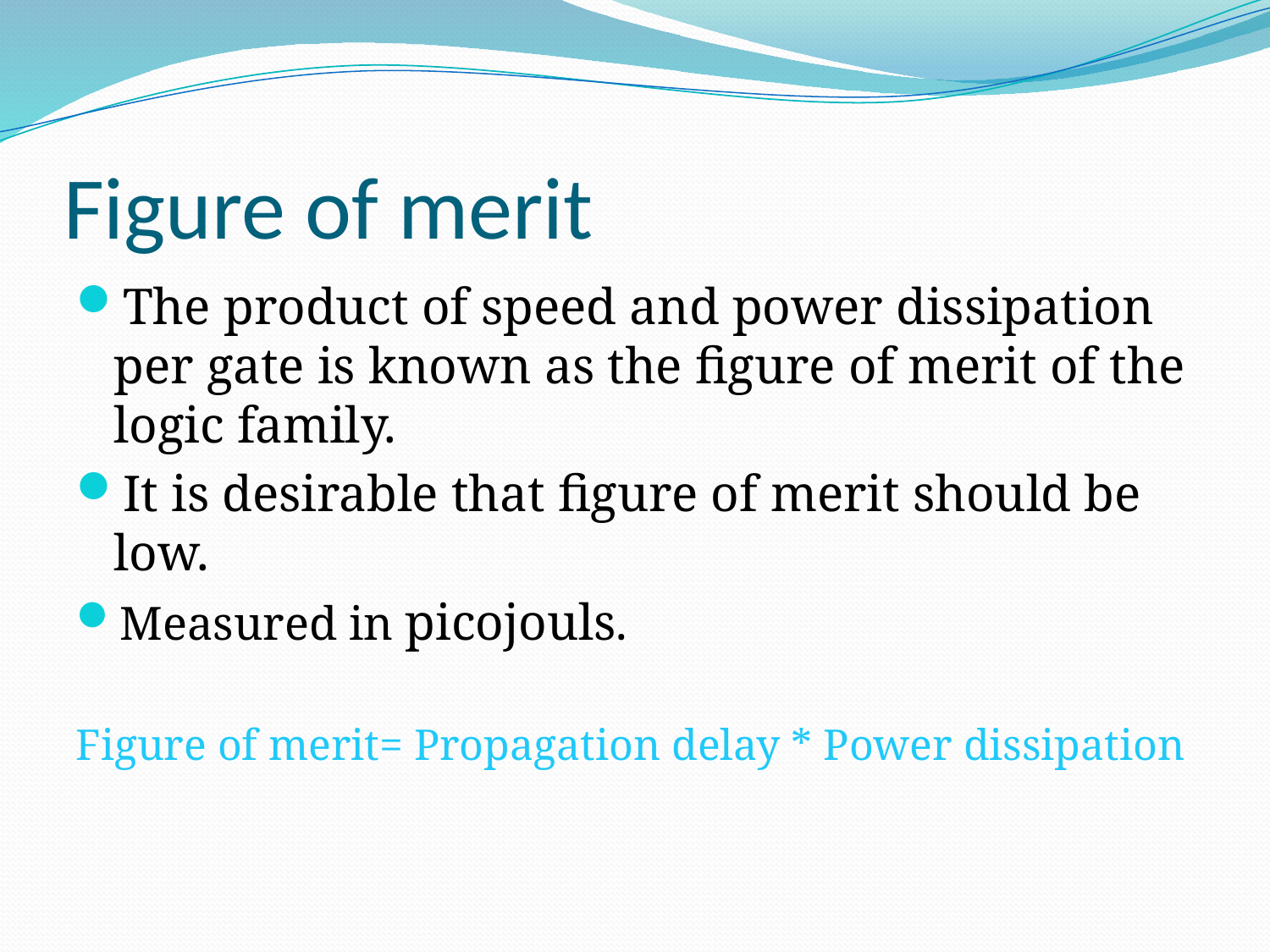

# Figure of merit
The product of speed and power dissipation per gate is known as the figure of merit of the logic family.
It is desirable that figure of merit should be low.
Measured in picojouls.

Figure of merit= Propagation delay * Power dissipation